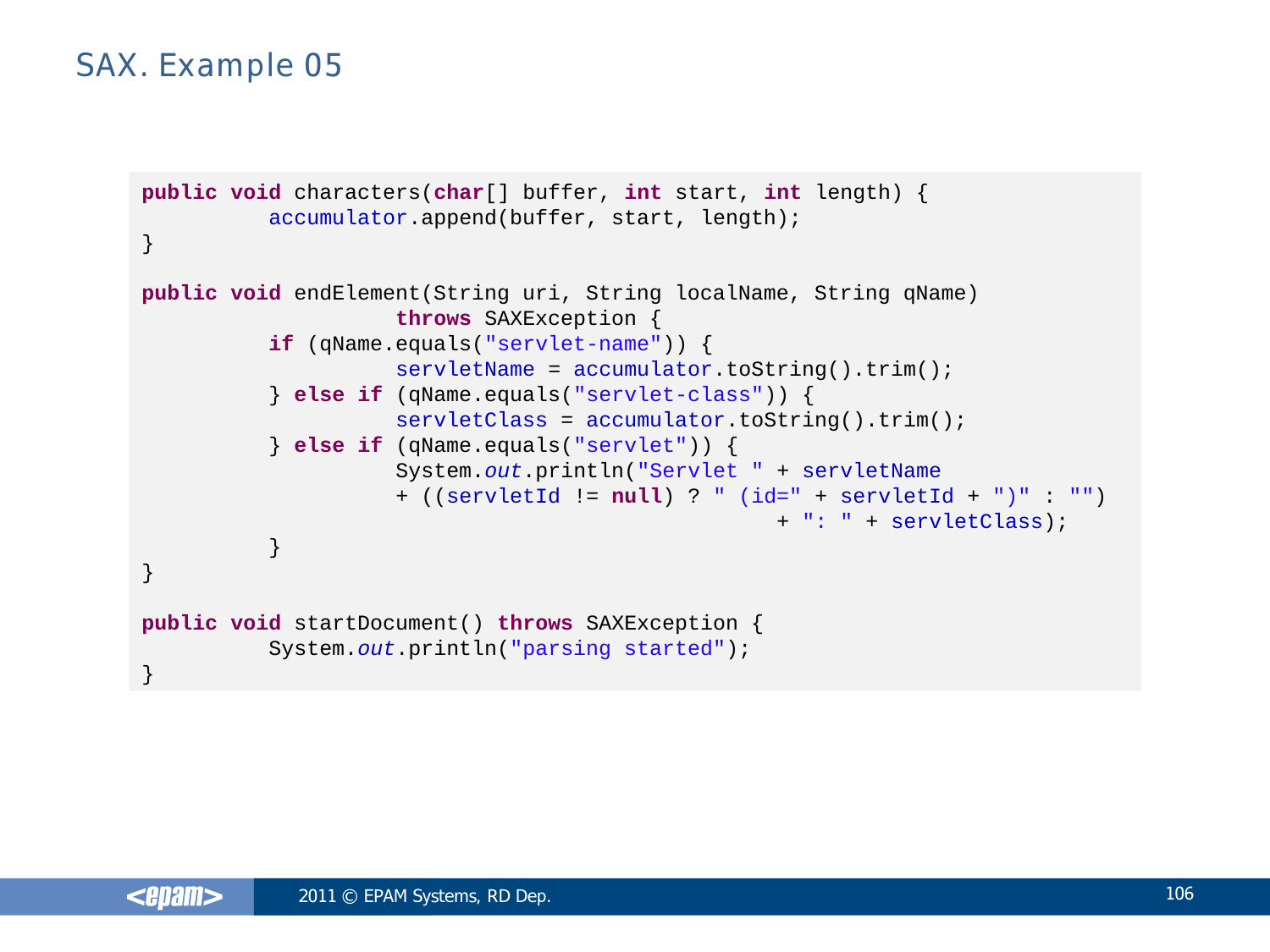

# SAX. Example 05
public void characters(char[] buffer, int start, int length) {
	accumulator.append(buffer, start, length);
}

public void endElement(String uri, String localName, String qName)
		throws SAXException {
	if (qName.equals("servlet-name")) {
		servletName = accumulator.toString().trim();
	} else if (qName.equals("servlet-class")) {
		servletClass = accumulator.toString().trim();
	} else if (qName.equals("servlet")) {
		System.out.println("Servlet " + servletName
		+ ((servletId != null) ? " (id=" + servletId + ")" : "")
					+ ": " + servletClass);
	}
}

public void startDocument() throws SAXException {
	System.out.println("parsing started");
}
106
2011 © EPAM Systems, RD Dep.